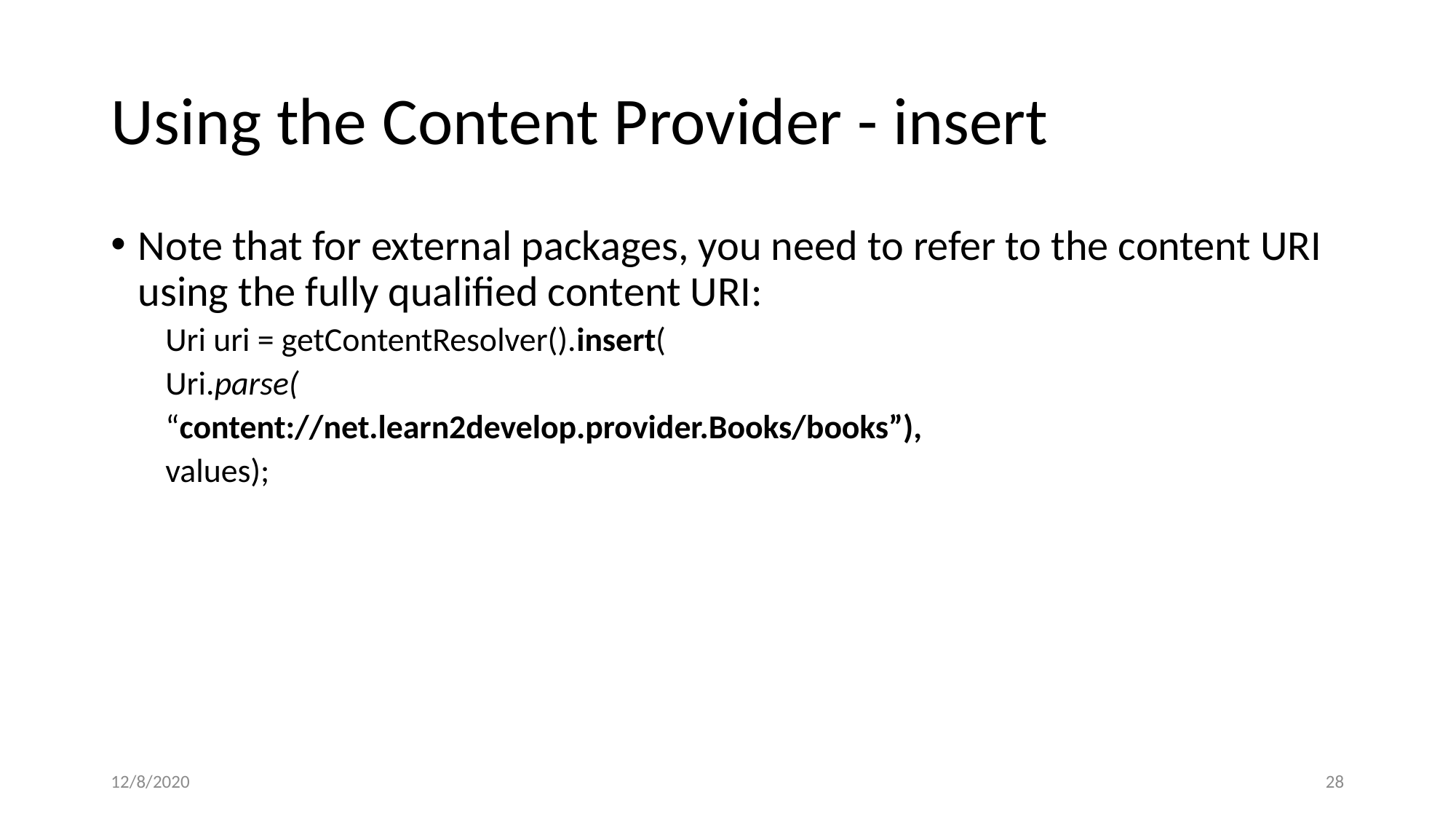

# Using the Content Provider - insert
Note that for external packages, you need to refer to the content URI using the fully qualified content URI:
Uri uri = getContentResolver().insert(
Uri.parse(
“content://net.learn2develop.provider.Books/books”),
values);
12/8/2020
28